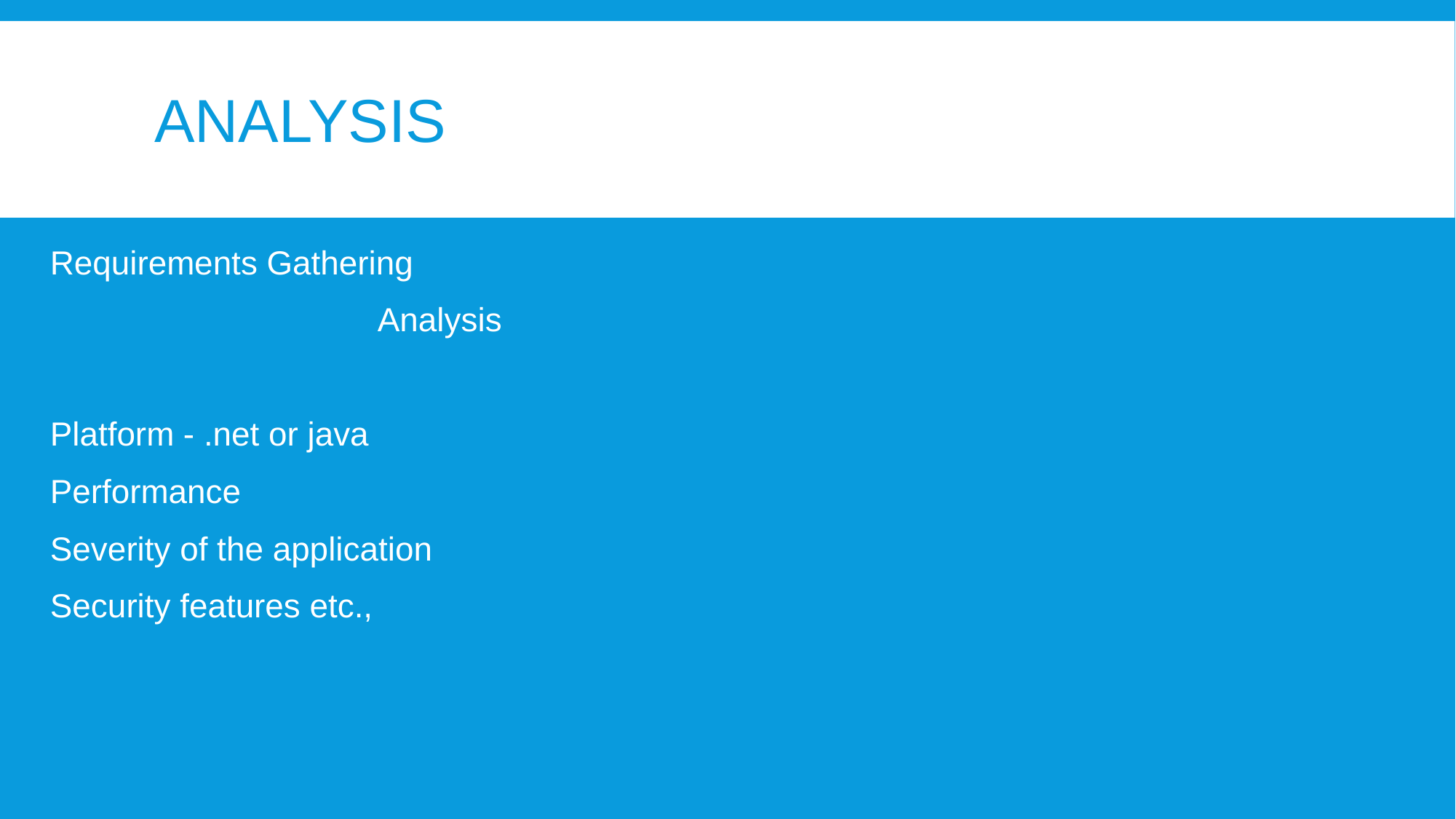

# analysis
Requirements Gathering
			Analysis

Platform - .net or java
Performance
Severity of the application
Security features etc.,